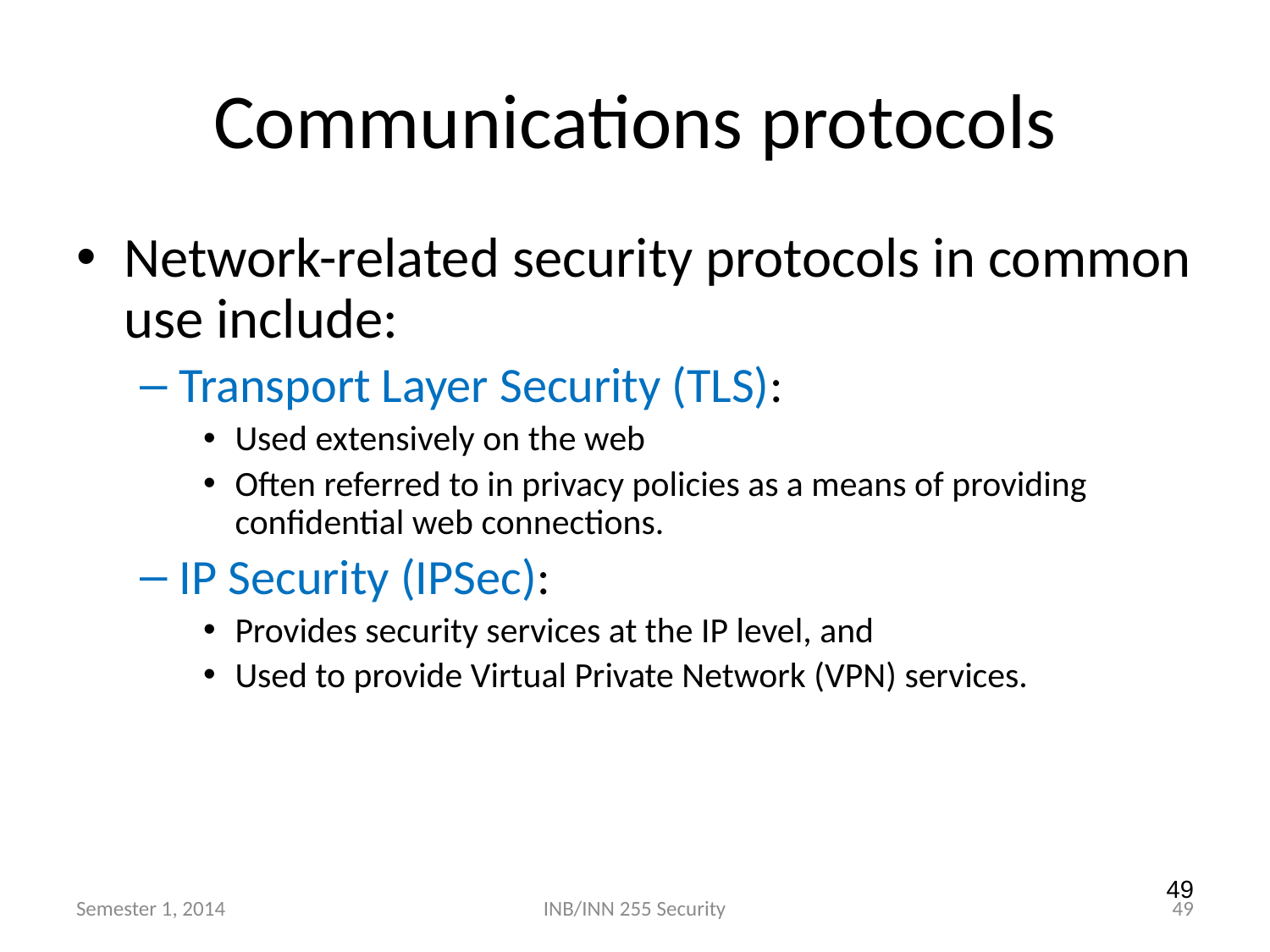

Communications protocols
Network-related security protocols in common use include:
Transport Layer Security (TLS):
Used extensively on the web
Often referred to in privacy policies as a means of providing confidential web connections.
IP Security (IPSec):
Provides security services at the IP level, and
Used to provide Virtual Private Network (VPN) services.

49
Semester 1, 2014
INB/INN 255 Security
49